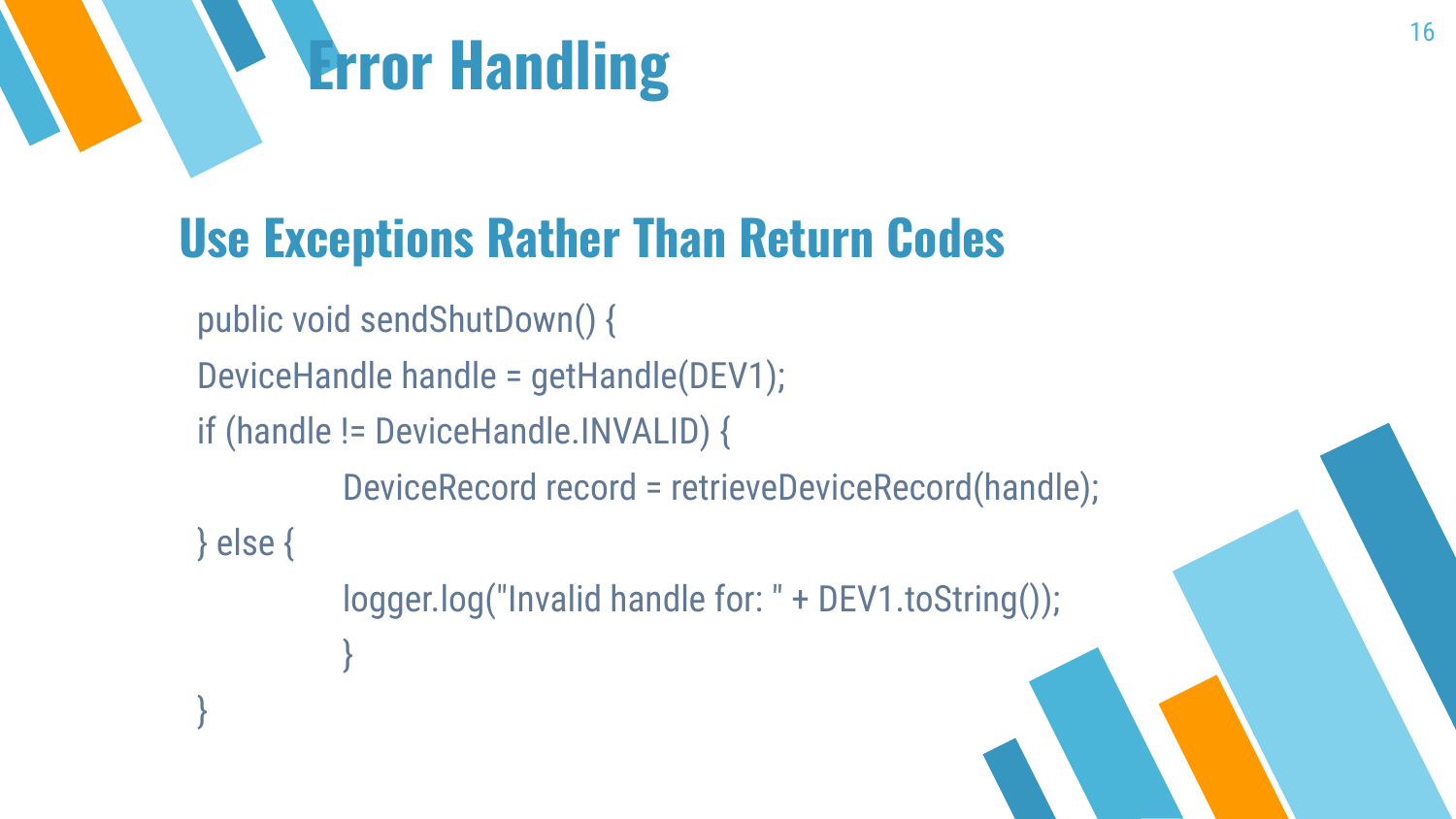

16
# Error Handling
Use Exceptions Rather Than Return Codes
public void sendShutDown() {
DeviceHandle handle = getHandle(DEV1);
if (handle != DeviceHandle.INVALID) {
	DeviceRecord record = retrieveDeviceRecord(handle);
} else {
	logger.log("Invalid handle for: " + DEV1.toString());
	}
}